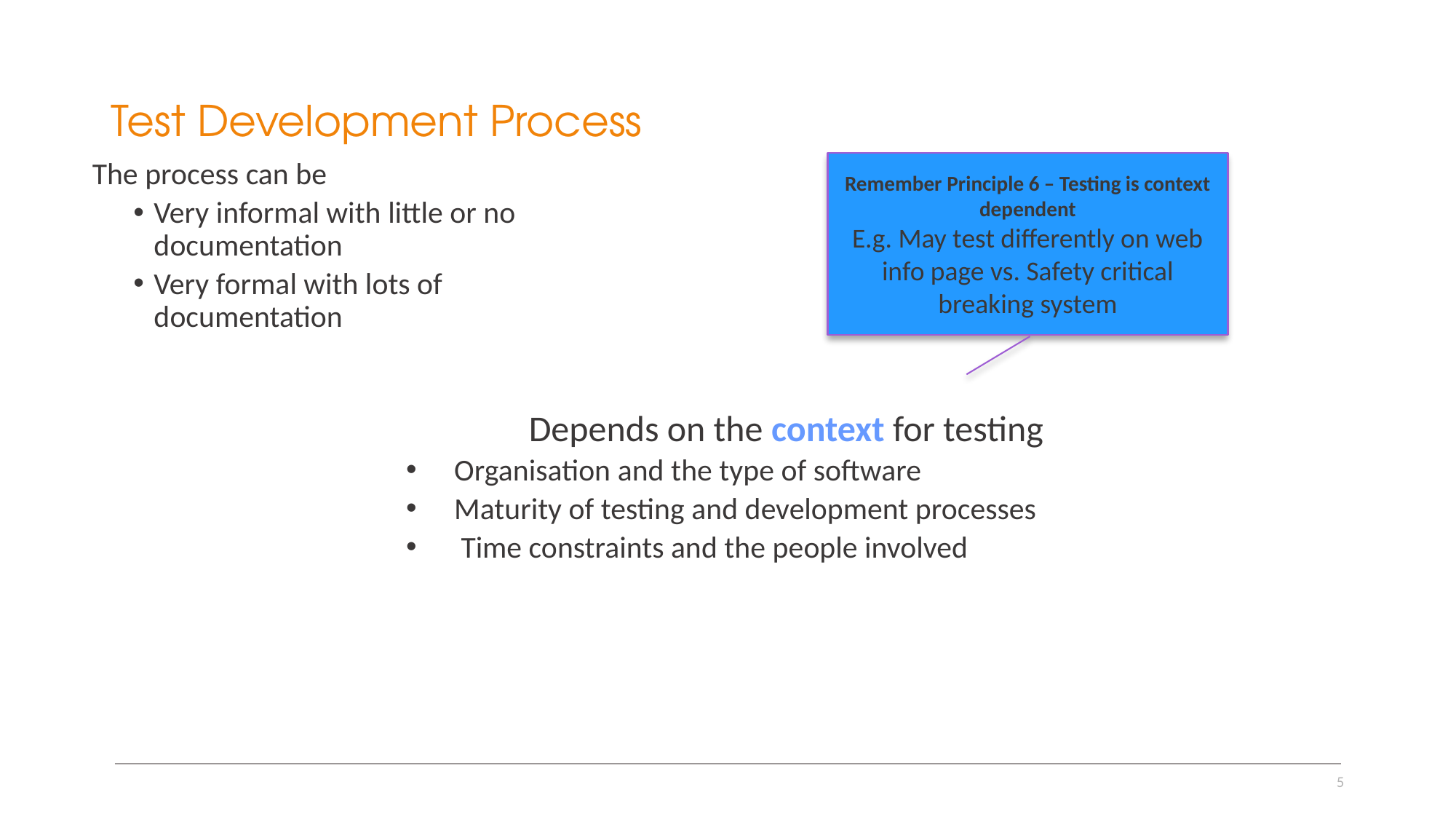

# Test Development Process
The process can be
Very informal with little or no
documentation
Very formal with lots of
documentation

			Depends on the context for testing
  Organisation and the type of software
  Maturity of testing and development processes
   Time constraints and the people involved

Remember Principle 6 – Testing is context dependent
E.g. May test differently on web info page vs. Safety critical breaking system
5